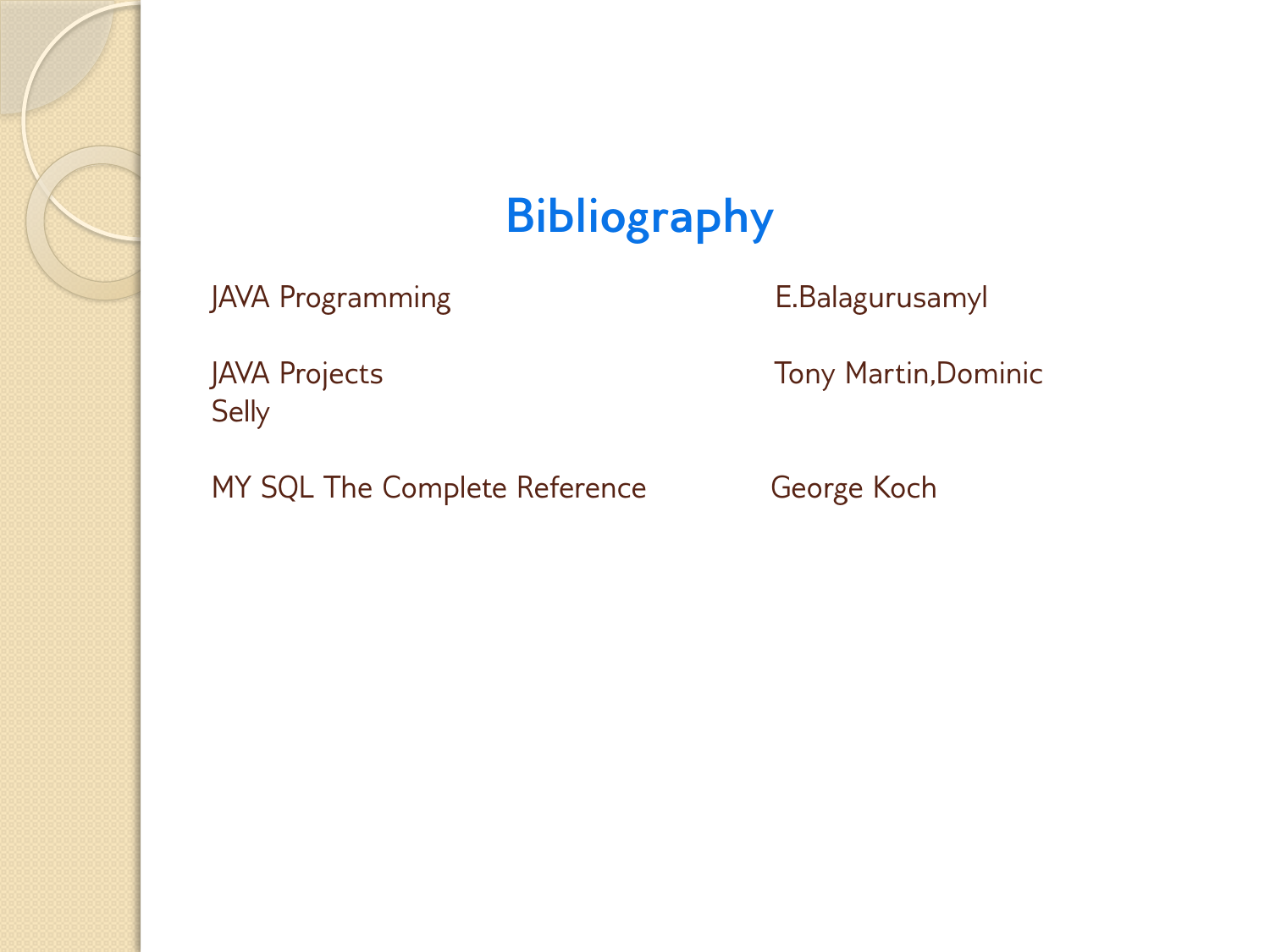

# Bibliography JAVA Programming                                  E.Balagurusamyl JAVA Projects                                         Tony Martin,Dominic Selly MY SQL The Complete Reference             George Koch